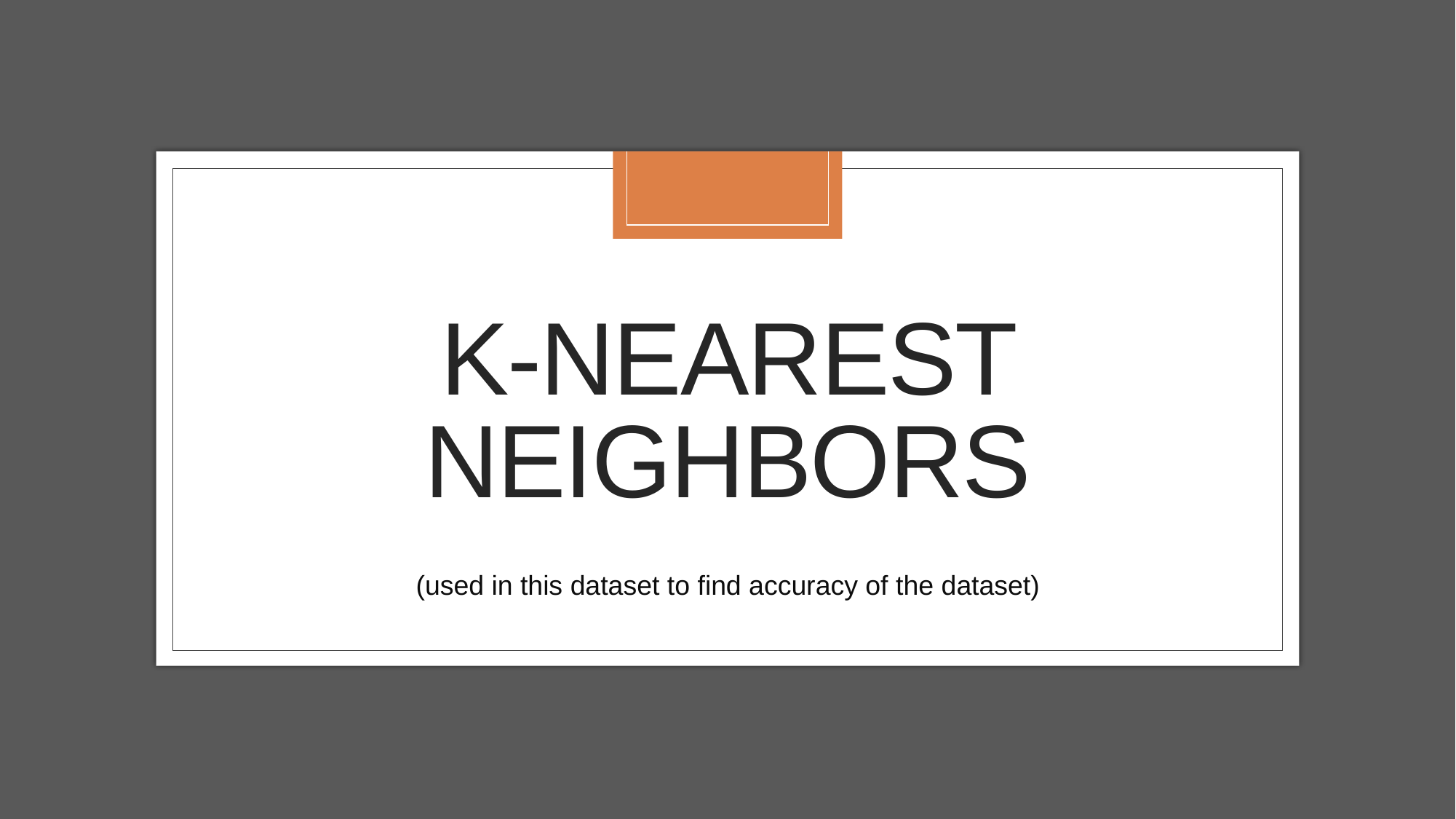

# K-NEAREST NEIGHBORS
(used in this dataset to find accuracy of the dataset)